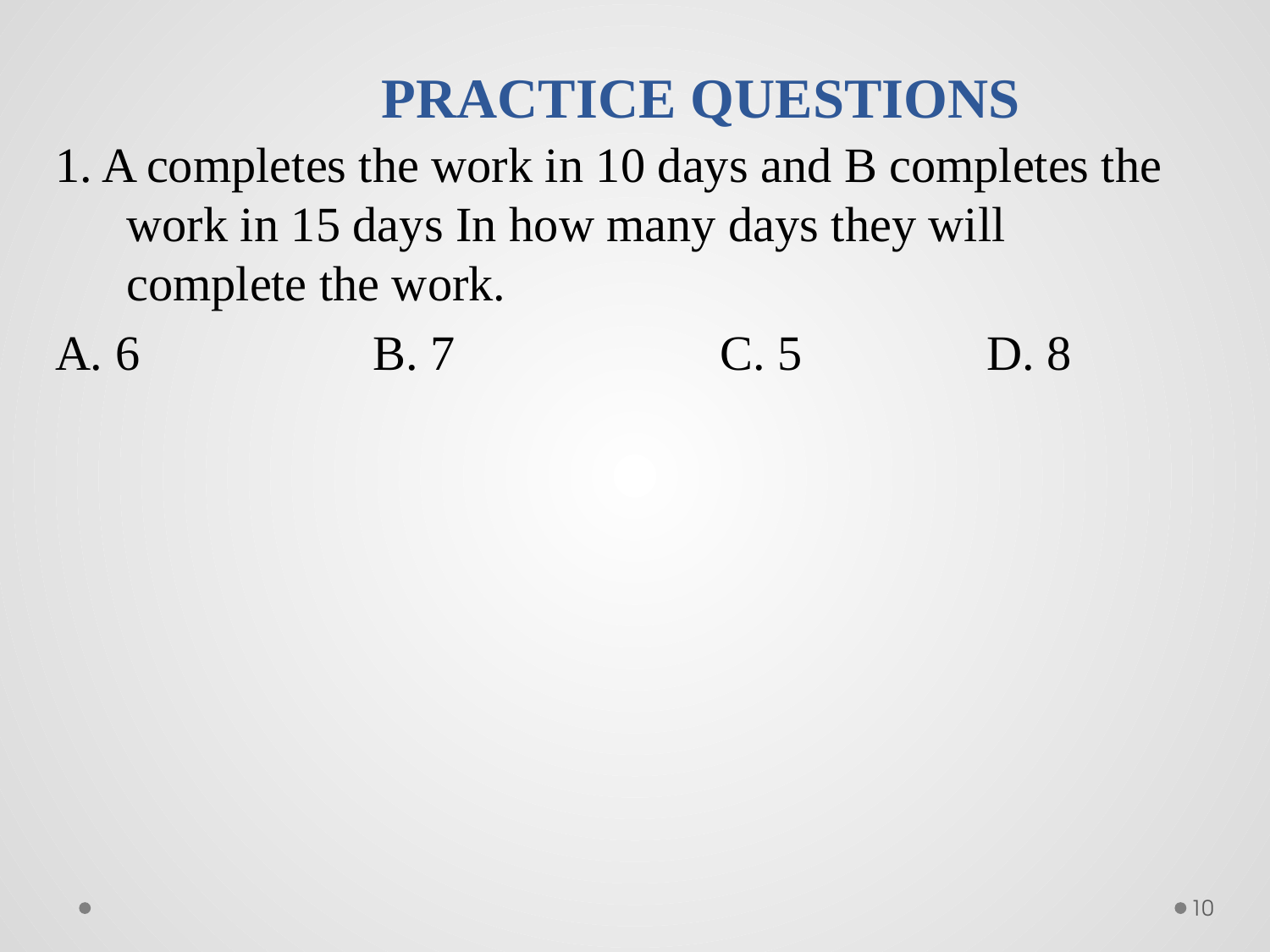

# PRACTICE QUESTIONS
1. A completes the work in 10 days and B completes the work in 15 days In how many days they will complete the work.
A. 6                   B. 7      	       C. 5     	        D. 8

10